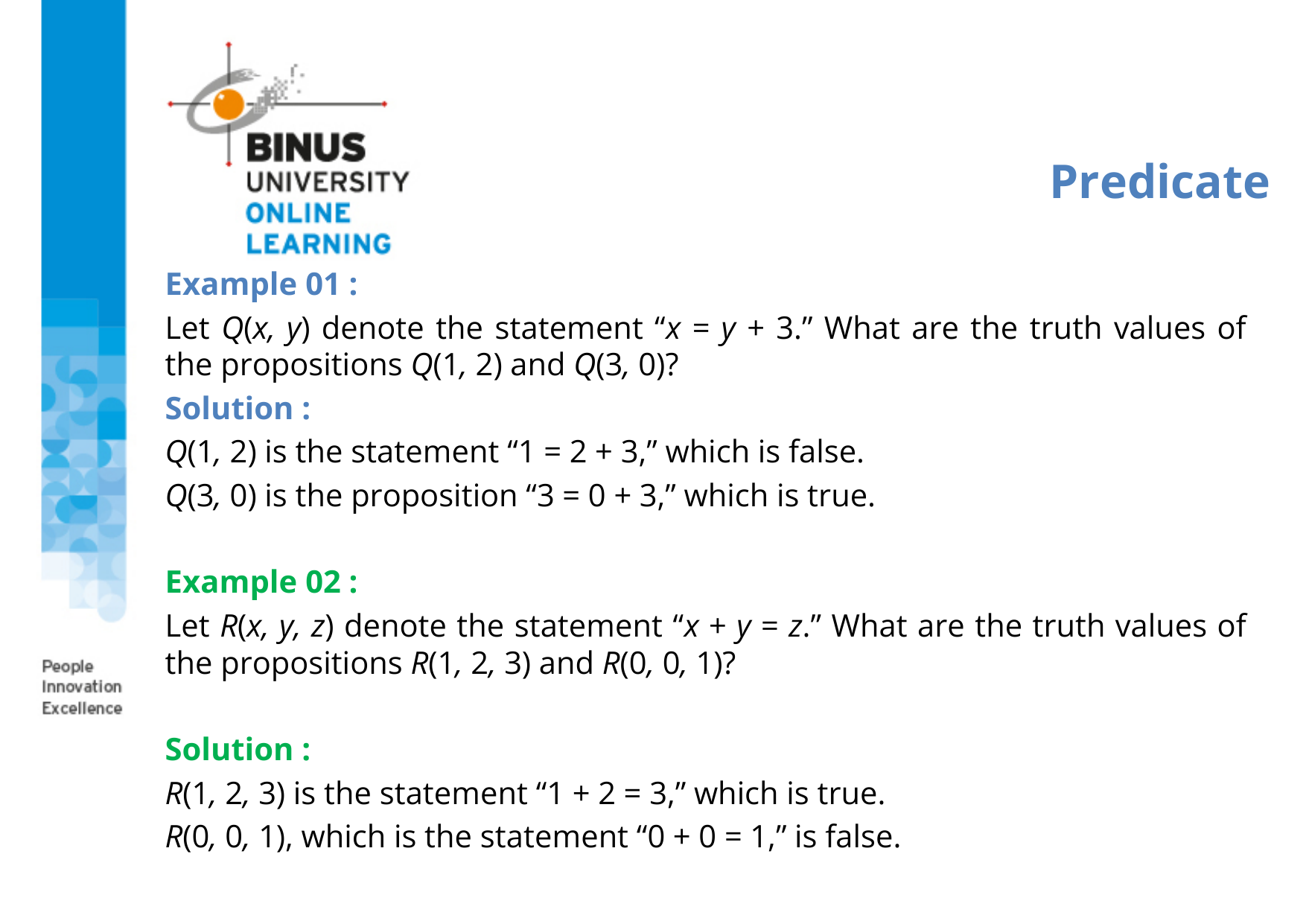

# Predicate
Example 01 :
Let Q(x, y) denote the statement “x = y + 3.” What are the truth values of the propositions Q(1, 2) and Q(3, 0)?
Solution :
Q(1, 2) is the statement “1 = 2 + 3,” which is false.
Q(3, 0) is the proposition “3 = 0 + 3,” which is true.

Example 02 :
Let R(x, y, z) denote the statement “x + y = z.” What are the truth values of the propositions R(1, 2, 3) and R(0, 0, 1)?

Solution :
R(1, 2, 3) is the statement “1 + 2 = 3,” which is true.
R(0, 0, 1), which is the statement “0 + 0 = 1,” is false.